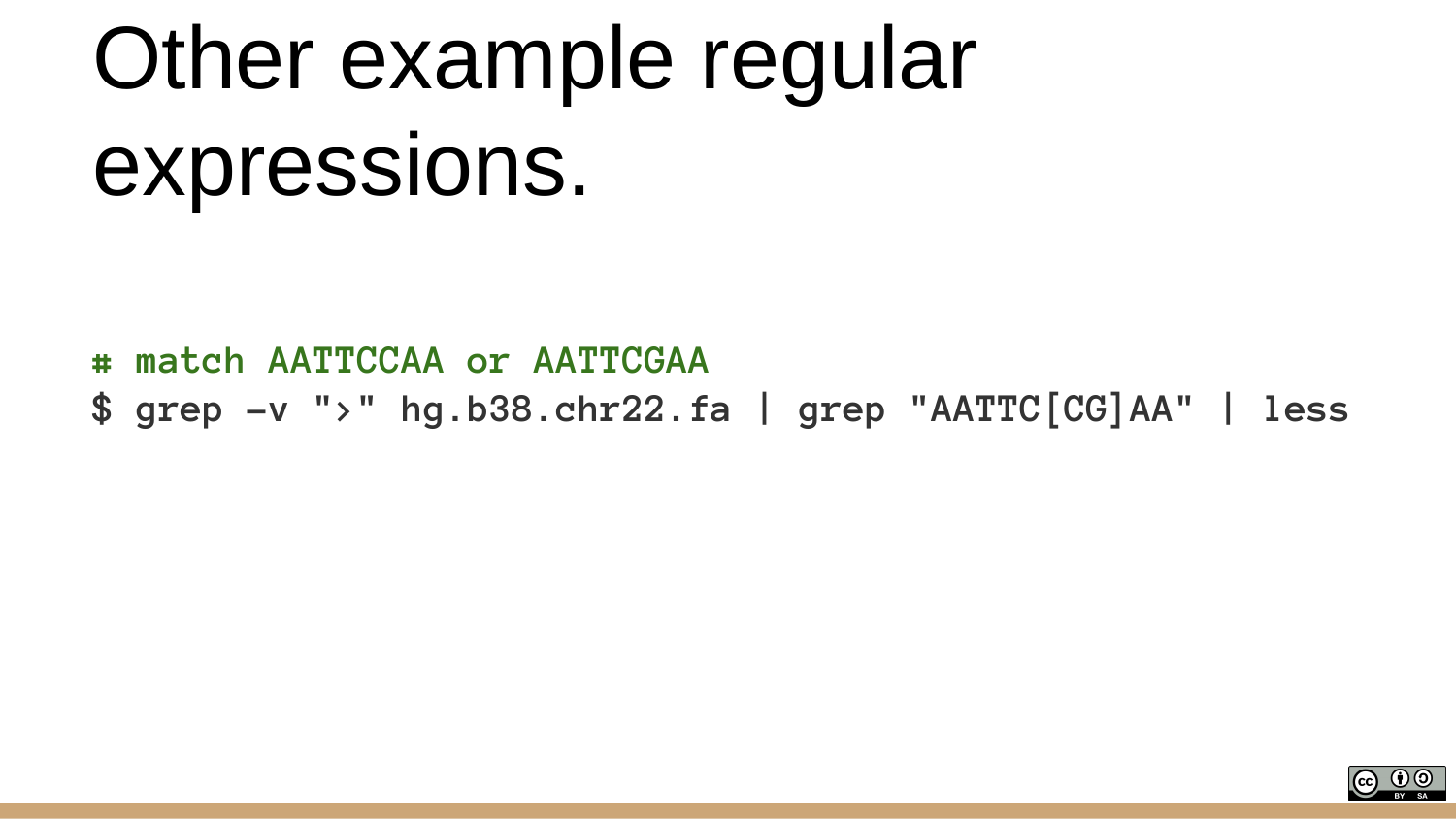

# Other example regular expressions.
# match AATTCCAA or AATTCGAA
$ grep -v ">" hg.b38.chr22.fa | grep "AATTC[CG]AA" | less